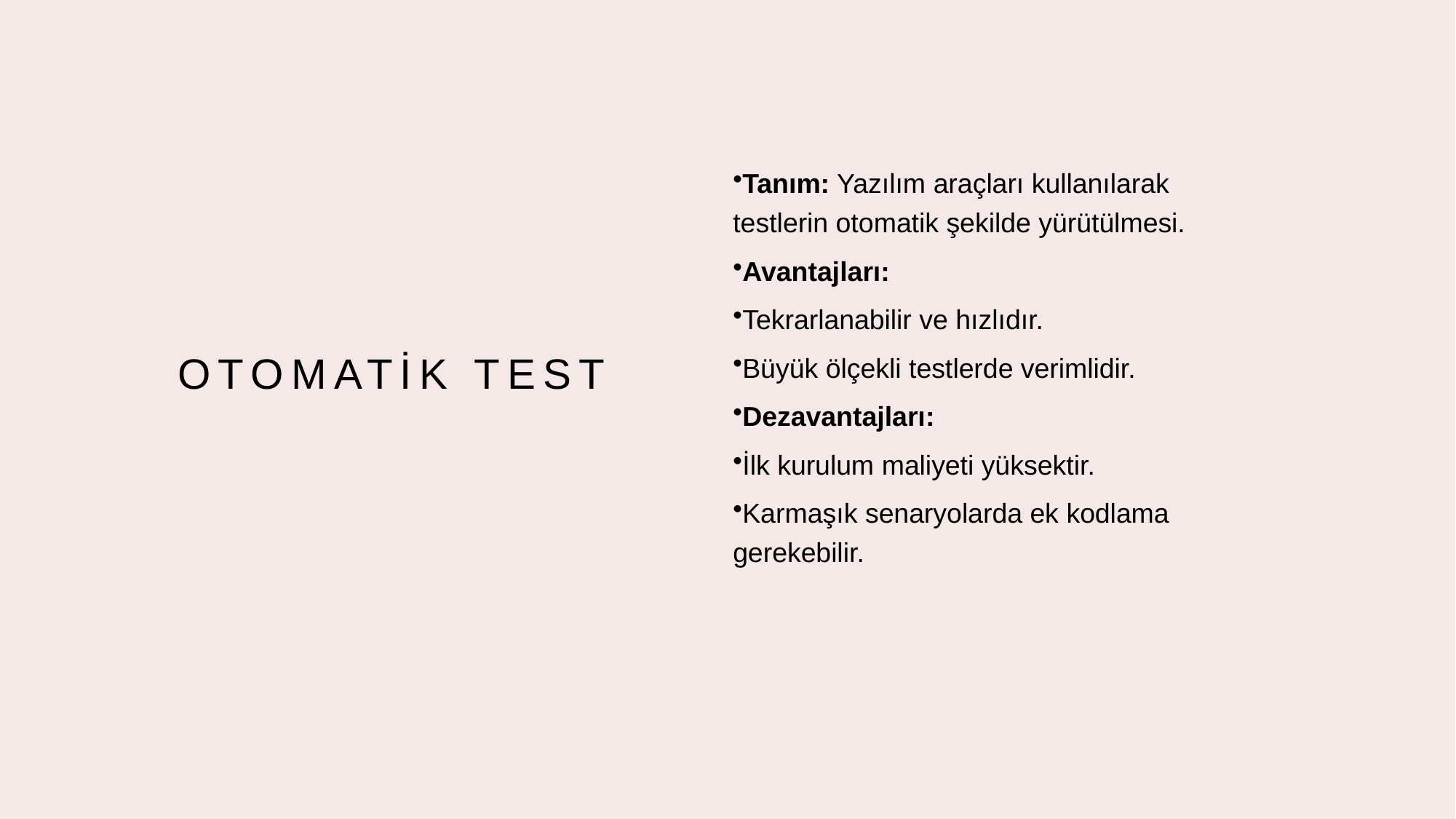

Tanım: Yazılım araçları kullanılarak testlerin otomatik şekilde yürütülmesi.
Avantajları:
Tekrarlanabilir ve hızlıdır.
Büyük ölçekli testlerde verimlidir.
Dezavantajları:
İlk kurulum maliyeti yüksektir.
Karmaşık senaryolarda ek kodlama gerekebilir.

# Otomatik test